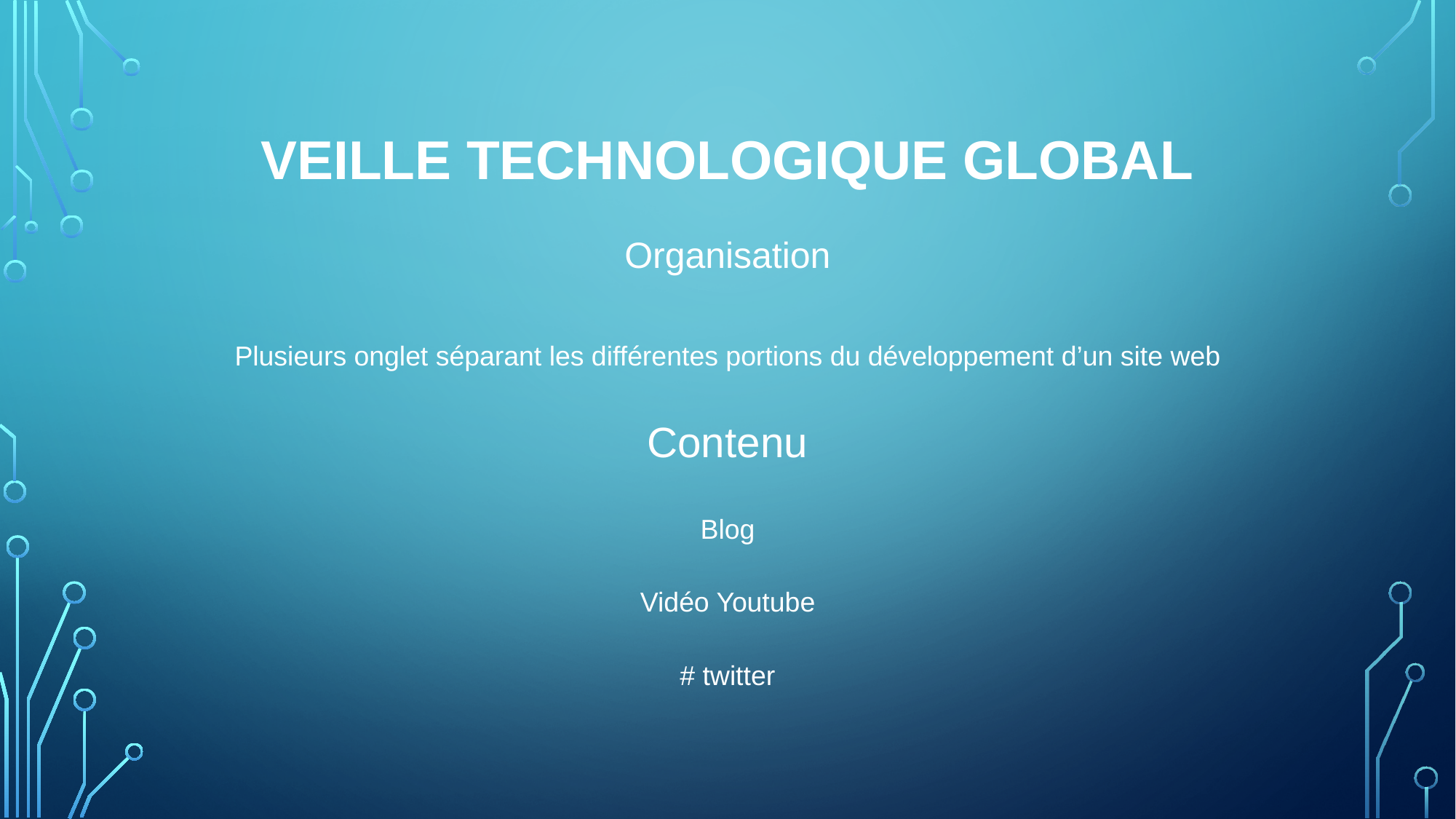

# VEILLE TECHNOLOGIQUE GLOBAL
Organisation
Plusieurs onglet séparant les différentes portions du développement d’un site web
Contenu
Blog
Vidéo Youtube
# twitter